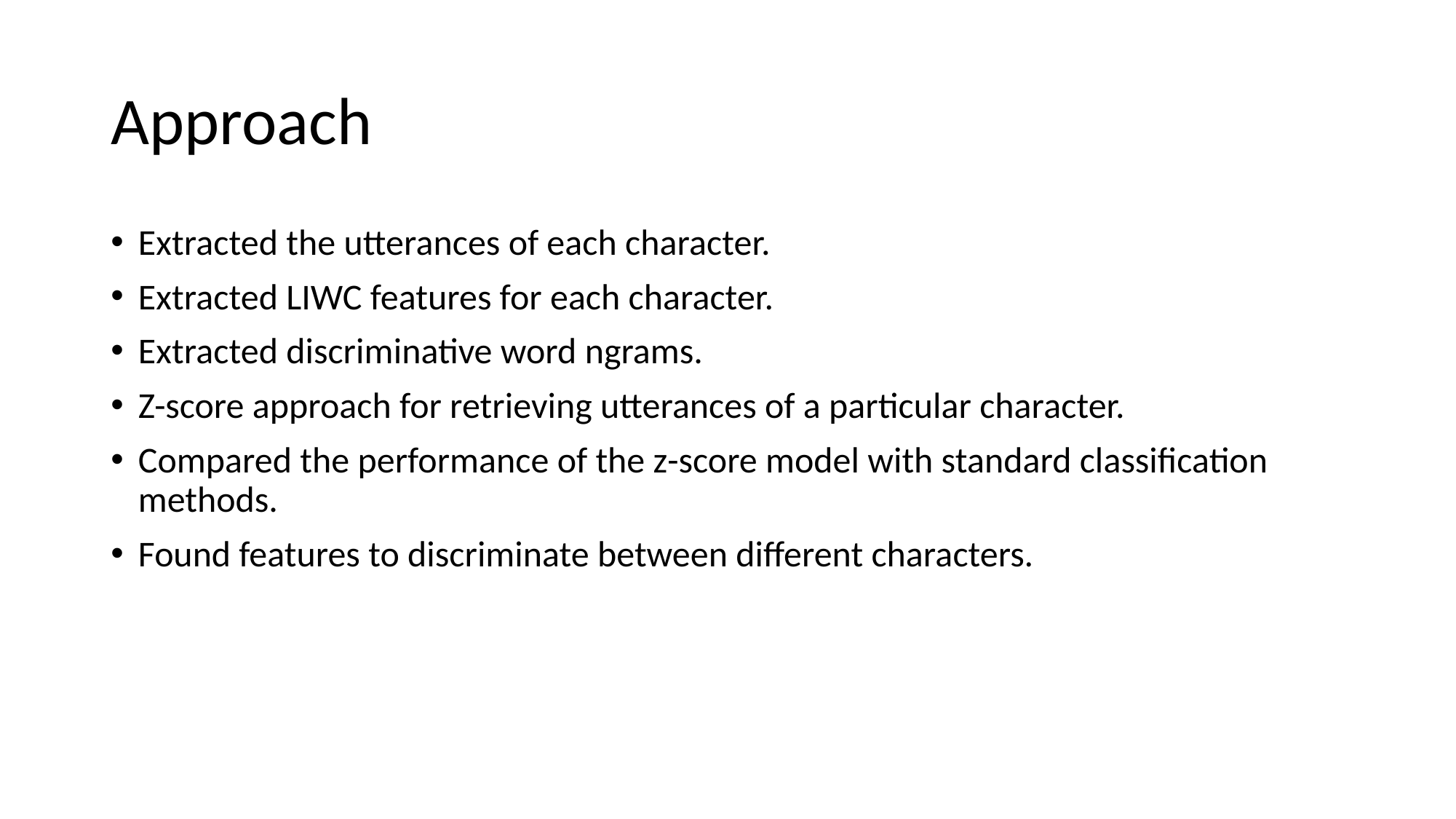

# Approach
Extracted the utterances of each character.
Extracted LIWC features for each character.
Extracted discriminative word ngrams.
Z-score approach for retrieving utterances of a particular character.
Compared the performance of the z-score model with standard classification methods.
Found features to discriminate between different characters.